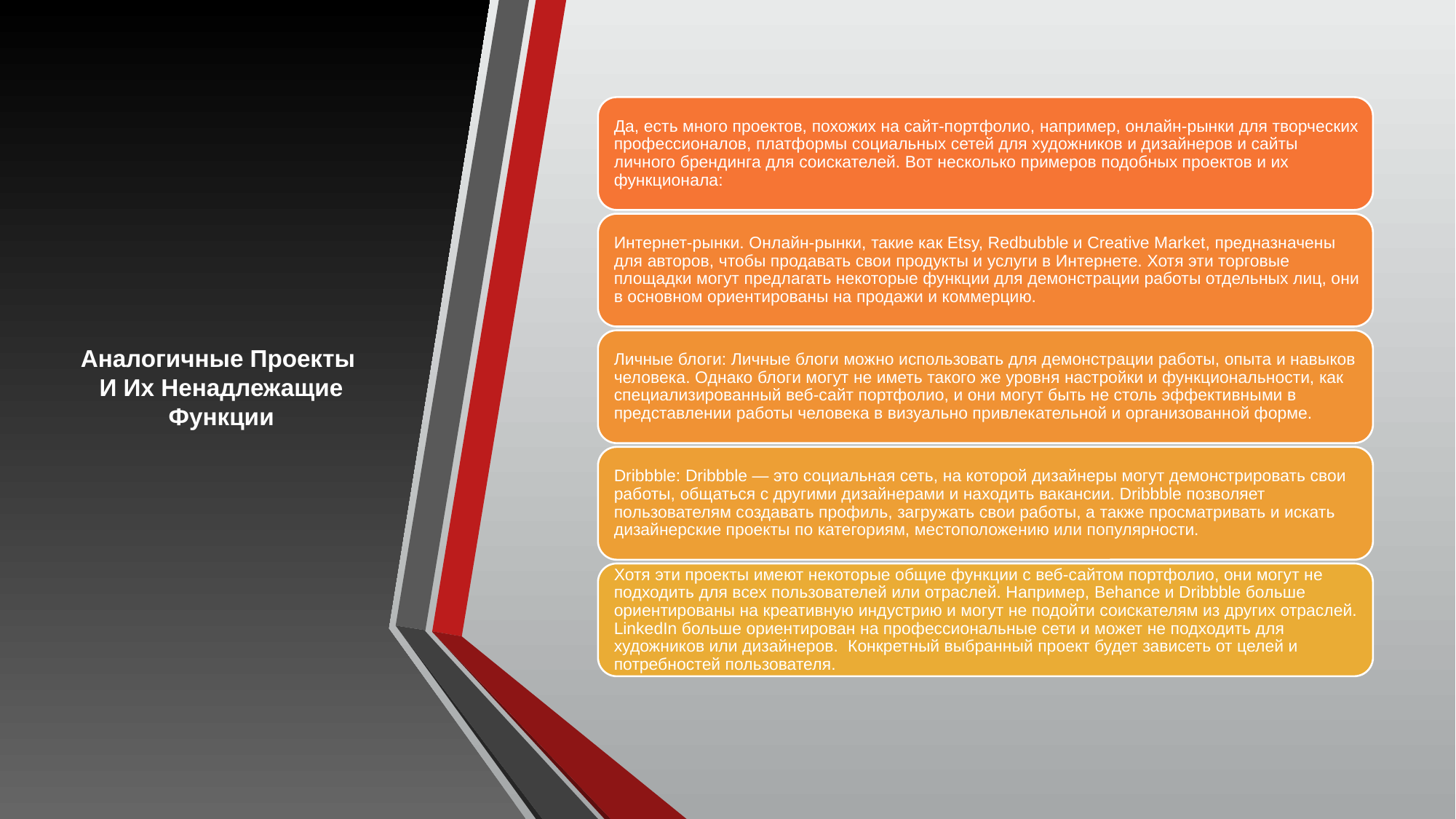

# Аналогичные Проекты И Их Ненадлежащие Функции
Да, есть много проектов, похожих на сайт-портфолио, например, онлайн-рынки для творческих профессионалов, платформы социальных сетей для художников и дизайнеров и сайты личного брендинга для соискателей. Вот несколько примеров подобных проектов и их функционала:
Интернет-рынки. Онлайн-рынки, такие как Etsy, Redbubble и Creative Market, предназначены для авторов, чтобы продавать свои продукты и услуги в Интернете. Хотя эти торговые площадки могут предлагать некоторые функции для демонстрации работы отдельных лиц, они в основном ориентированы на продажи и коммерцию.
Личные блоги: Личные блоги можно использовать для демонстрации работы, опыта и навыков человека. Однако блоги могут не иметь такого же уровня настройки и функциональности, как специализированный веб-сайт портфолио, и они могут быть не столь эффективными в представлении работы человека в визуально привлекательной и организованной форме.
Dribbble: Dribbble — это социальная сеть, на которой дизайнеры могут демонстрировать свои работы, общаться с другими дизайнерами и находить вакансии. Dribbble позволяет пользователям создавать профиль, загружать свои работы, а также просматривать и искать дизайнерские проекты по категориям, местоположению или популярности.
Хотя эти проекты имеют некоторые общие функции с веб-сайтом портфолио, они могут не подходить для всех пользователей или отраслей. Например, Behance и Dribbble больше ориентированы на креативную индустрию и могут не подойти соискателям из других отраслей. LinkedIn больше ориентирован на профессиональные сети и может не подходить для художников или дизайнеров.  Конкретный выбранный проект будет зависеть от целей и потребностей пользователя.